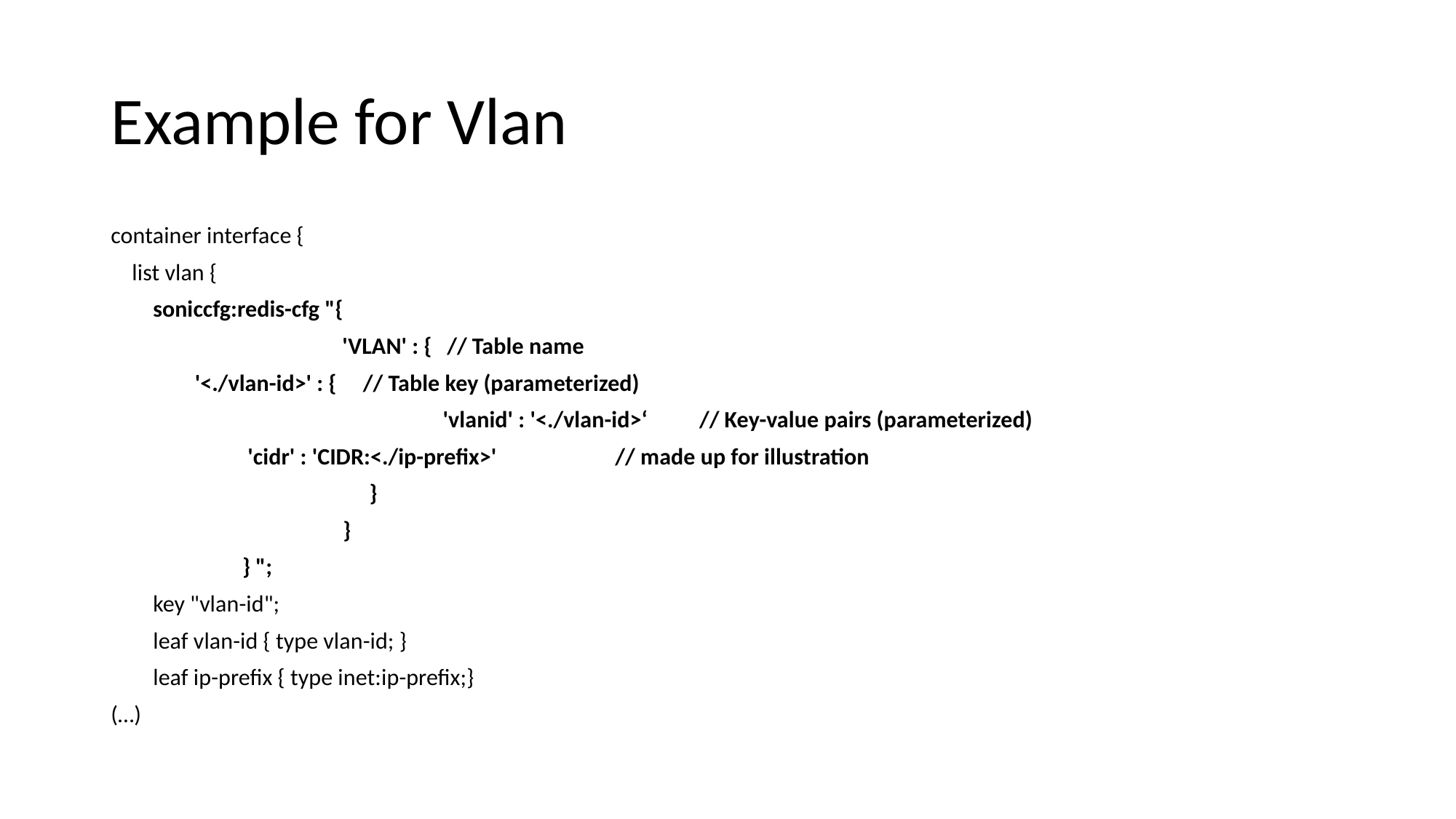

# Example for Vlan
container interface {
    list vlan {
        soniccfg:redis-cfg "{
	 	            'VLAN' : {				// Table name
			'<./vlan-id>' : {			// Table key (parameterized)
	                                               'vlanid' : '<./vlan-id>‘		// Key-value pairs (parameterized)
   			          'cidr' : 'CIDR:<./ip-prefix>'		// made up for illustration
                                                 }
                                            }
		         } ";
        key "vlan-id";
        leaf vlan-id { type vlan-id; }
        leaf ip-prefix { type inet:ip-prefix;}
(…)